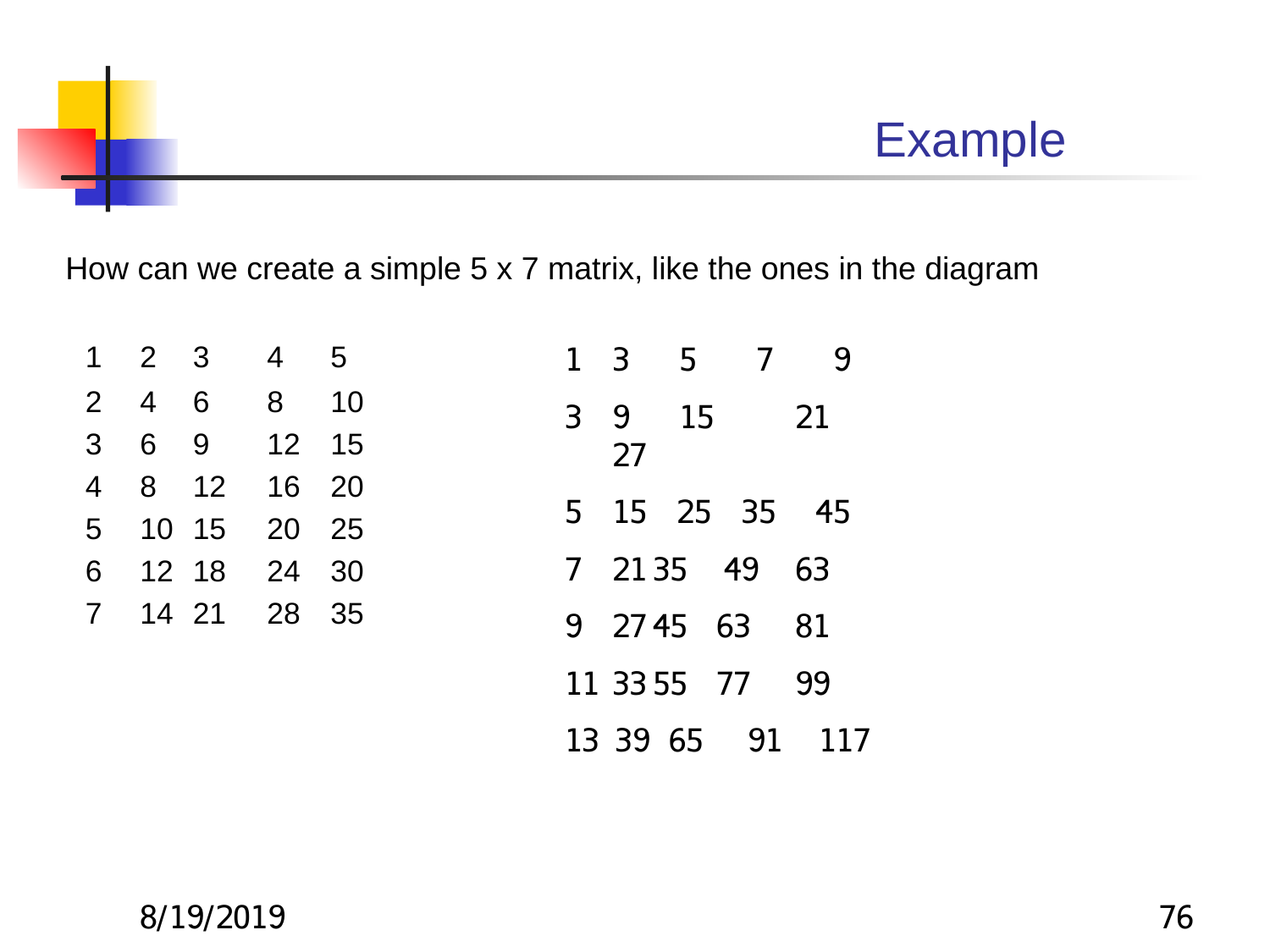

# Example
How can we create a simple 5 x 7 matrix, like the ones in the diagram
| 1 | 2 | 3 | 4 | 5 |  |  |  |  |  |
| --- | --- | --- | --- | --- | --- | --- | --- | --- | --- |
| 2 | 4 | 6 | 8 | 10 |  |  |  |  |  |
| 3 | 6 | 9 | 12 | 15 |  |  |  |  |  |
| 4 | 8 | 12 | 16 | 20 |  |  |  |  |  |
| 5 | 10 | 15 | 20 | 25 |  |  |  |  |  |
| 6 | 12 | 18 | 24 | 30 |  |  |  |  |  |
| 7 | 14 | 21 | 28 | 35 |  |  |  |  |  |
|  |  |  |  |  |  |  |  |  |  |
|  |  |  |  |  |  |  |  |  |  |
|  |  |  |  |  |  |  |  |  |  |
3     5      7      9

9     15	21	27

15   25   35    45

21	35	49	63

27	45	63	81

33	55	77	99

13	 39	65	91	117
8/19/2019
76